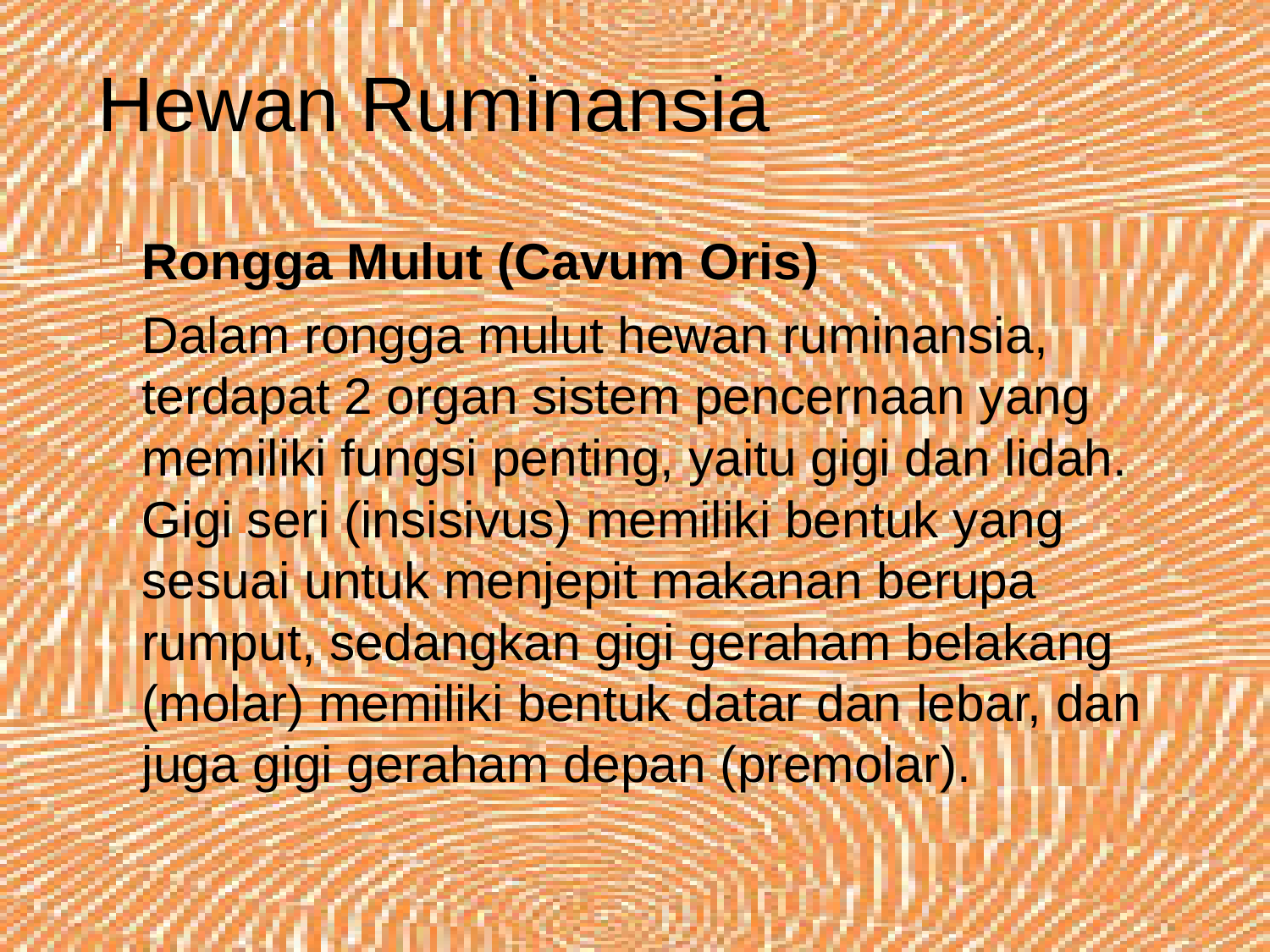

# Hewan Ruminansia
Rongga Mulut (Cavum Oris)
Dalam rongga mulut hewan ruminansia, terdapat 2 organ sistem pencernaan yang memiliki fungsi penting, yaitu gigi dan lidah. Gigi seri (insisivus) memiliki bentuk yang sesuai untuk menjepit makanan berupa rumput, sedangkan gigi geraham belakang (molar) memiliki bentuk datar dan lebar, dan juga gigi geraham depan (premolar).